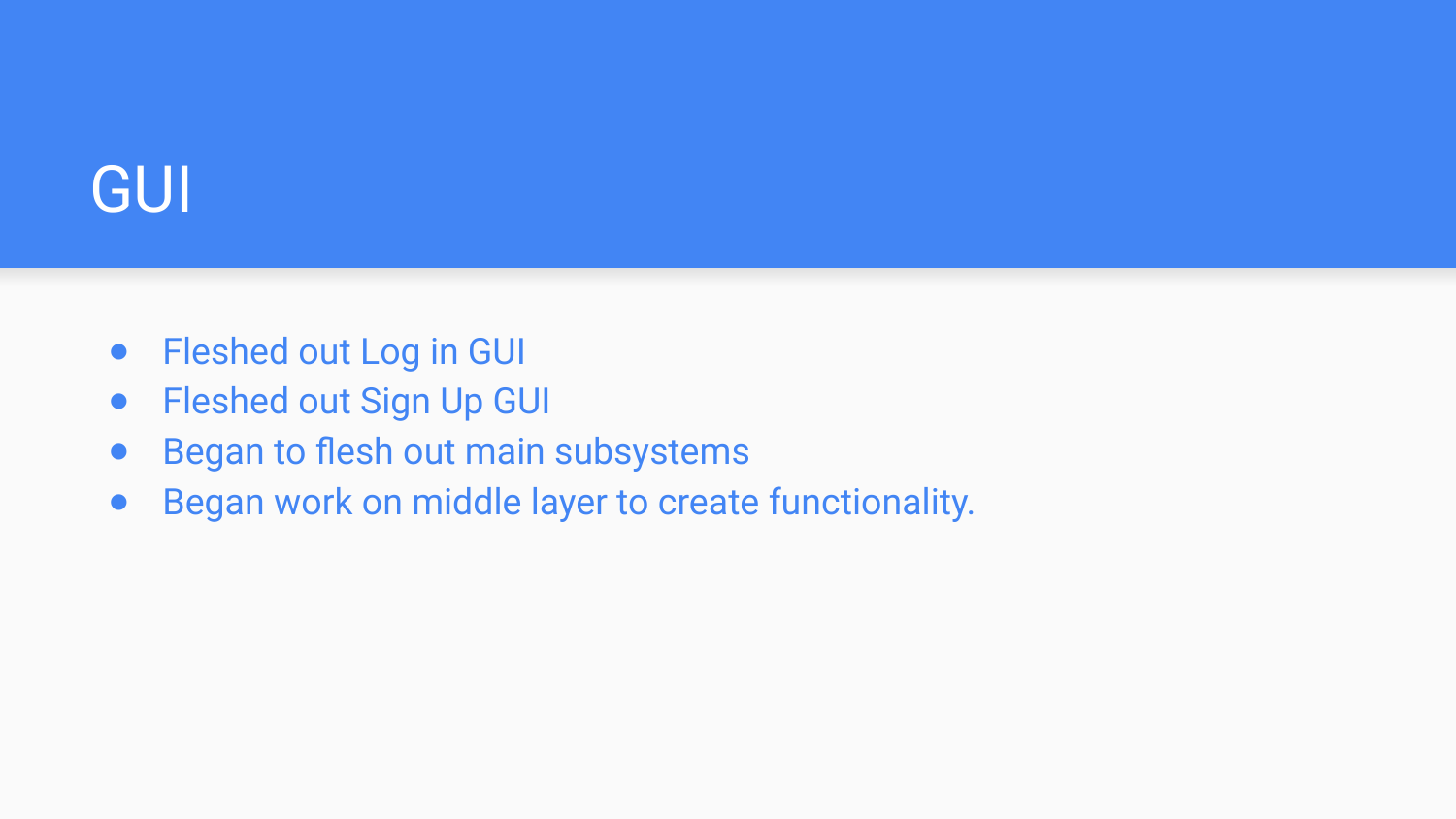

# GUI
Fleshed out Log in GUI
Fleshed out Sign Up GUI
Began to flesh out main subsystems
Began work on middle layer to create functionality.